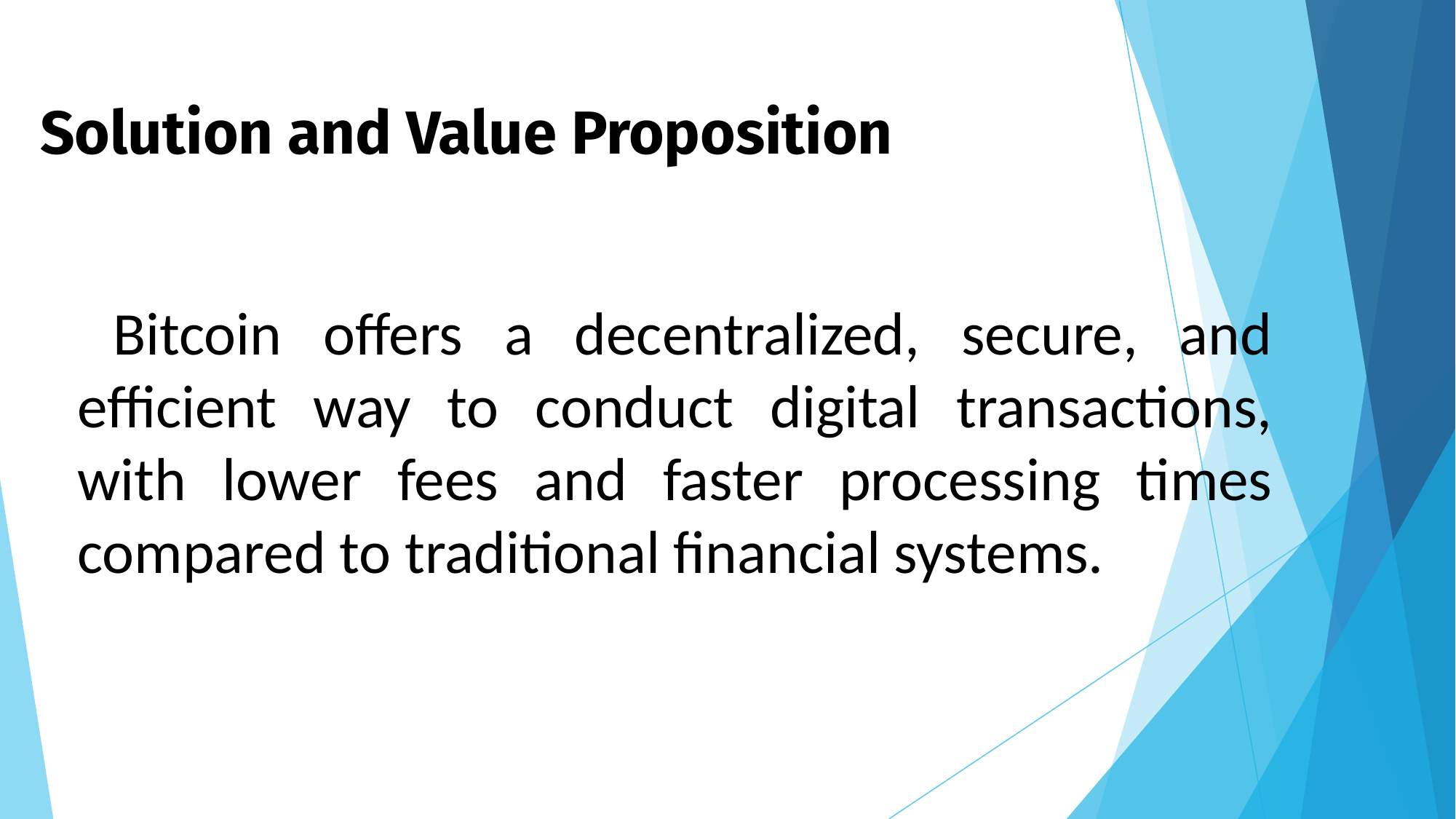

# Solution and Value Proposition
 Bitcoin offers a decentralized, secure, and efficient way to conduct digital transactions, with lower fees and faster processing times compared to traditional financial systems.